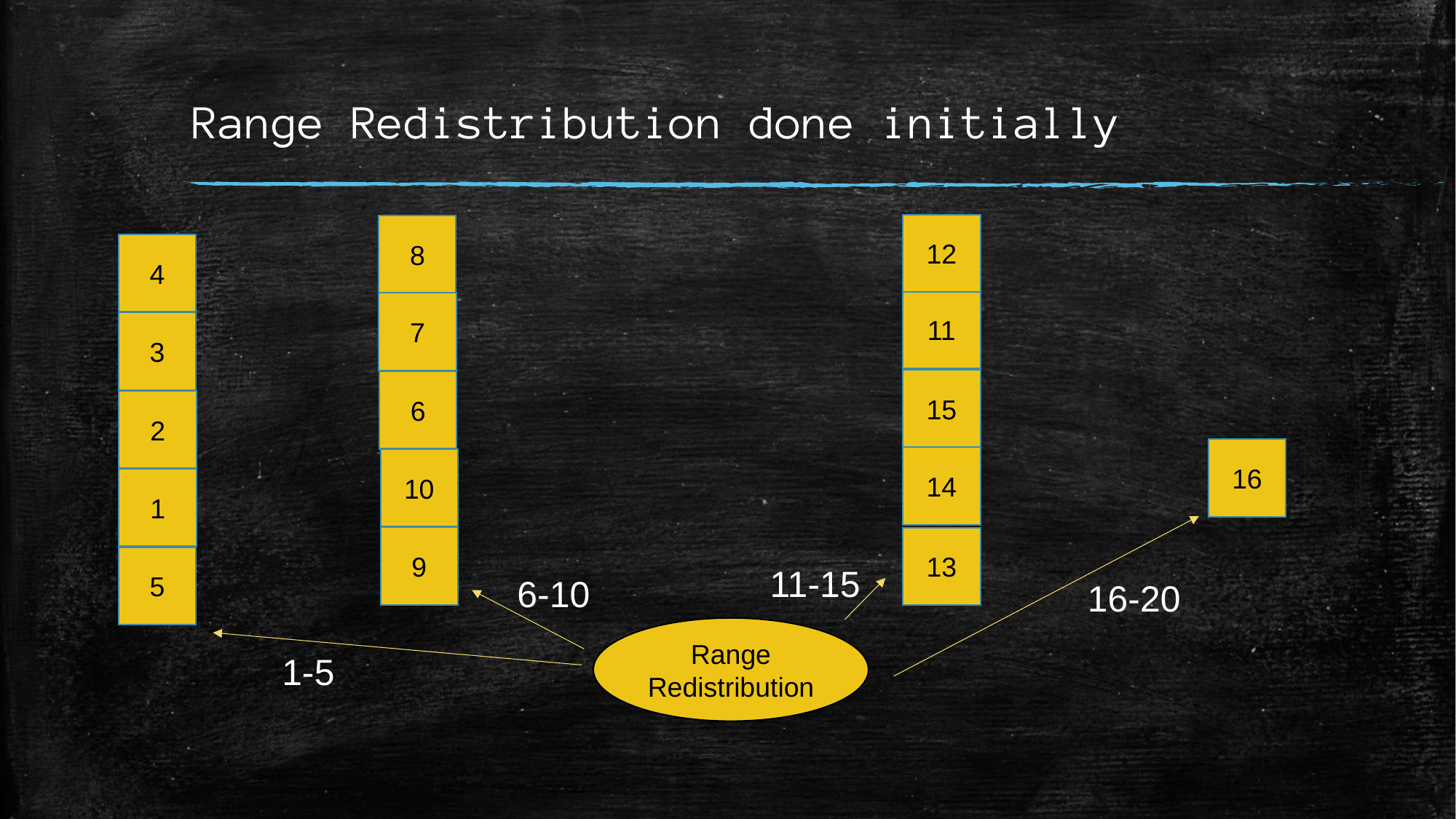

# Range Redistribution done initially
12
8

4
11
7
3
15
6
2
16
14
10
1
9
13
5
11-15
6-10
16-20
Range
Redistribution
1-5